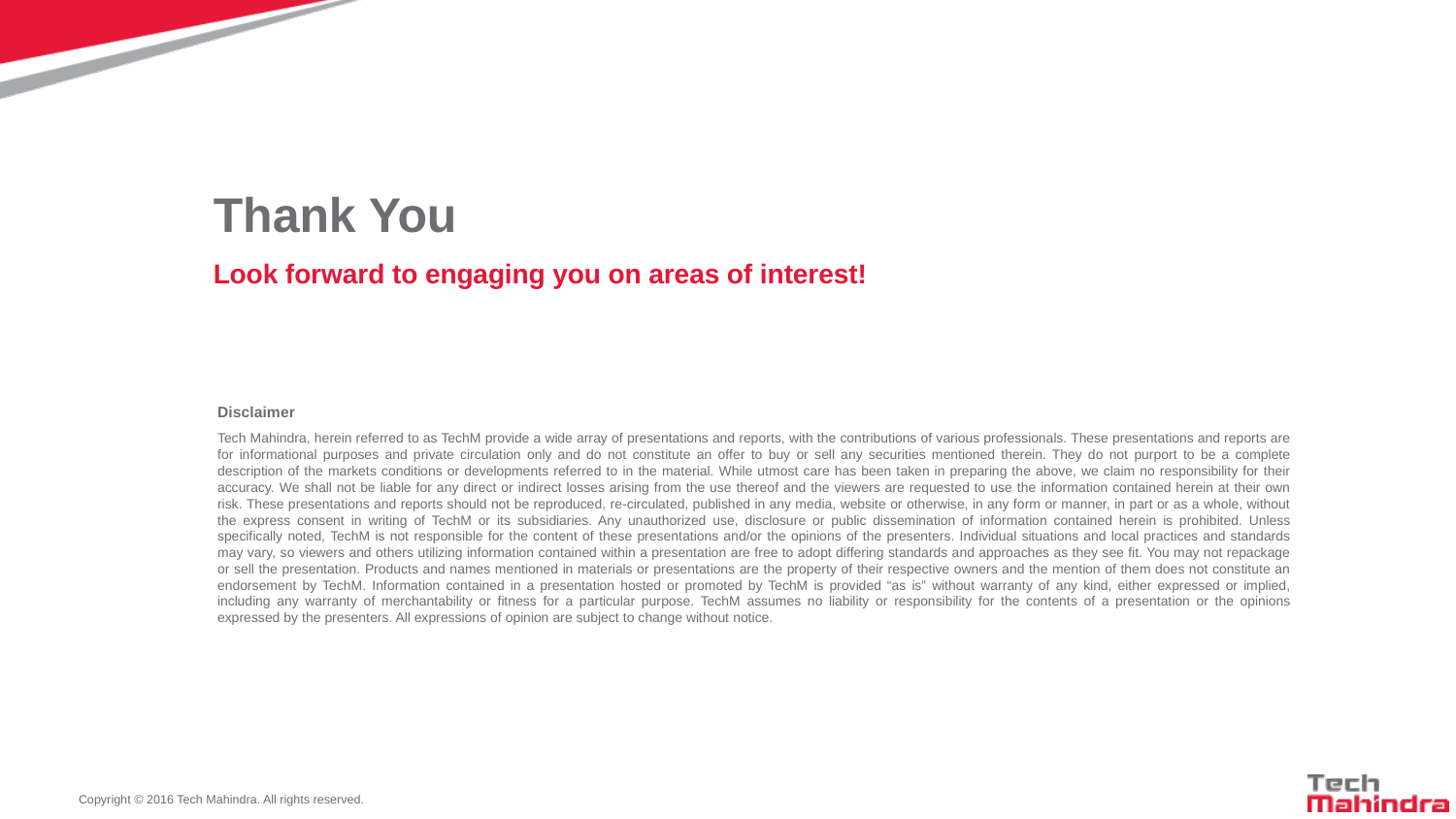

# Thank You
Look forward to engaging you on areas of interest!